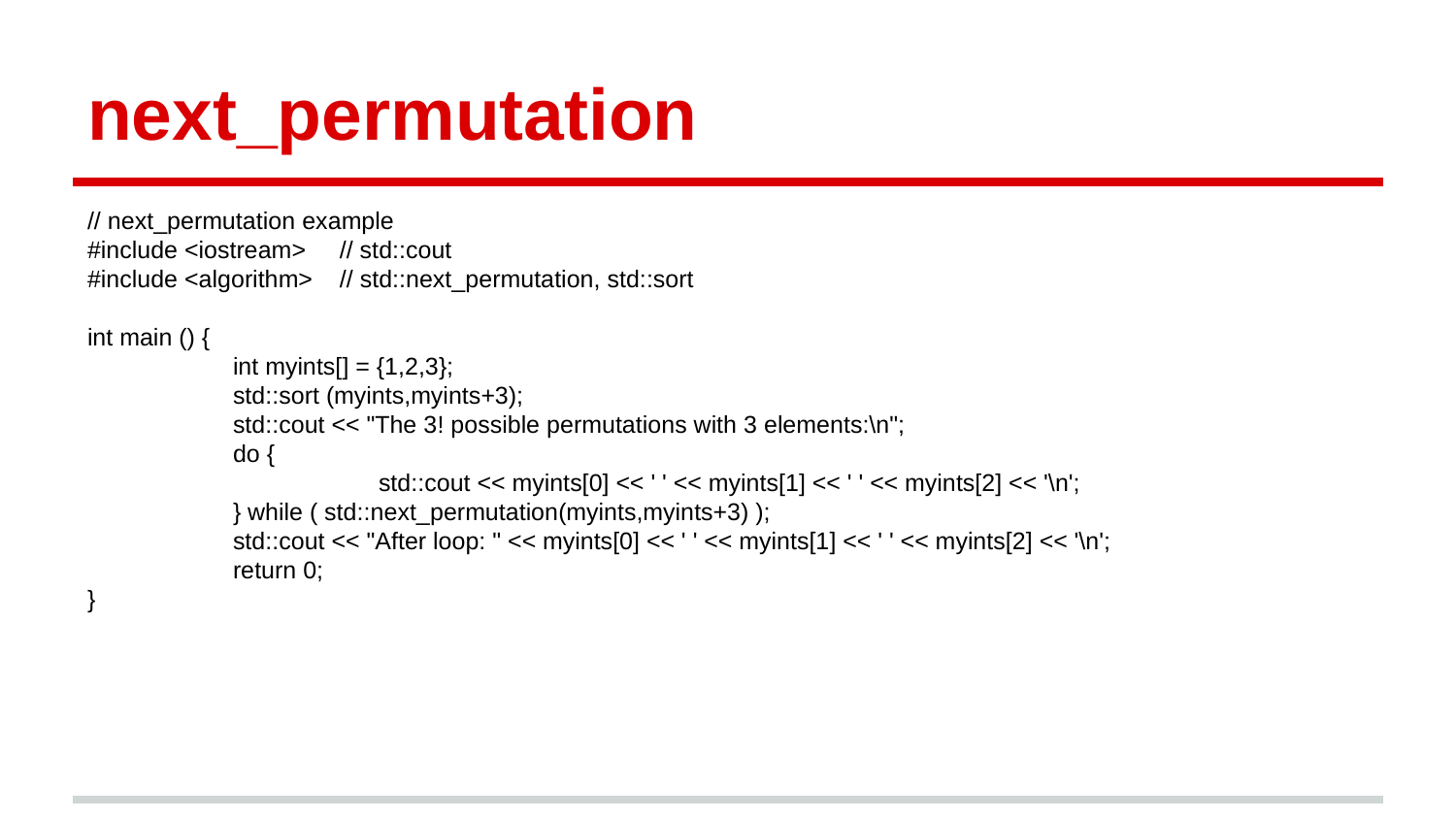

# next_permutation
// next_permutation example
#include <iostream>     // std::cout
#include <algorithm>    // std::next_permutation, std::sort

int main () {
	int myints[] = {1,2,3};
	std::sort (myints,myints+3);
	std::cout << "The 3! possible permutations with 3 elements:\n";
	do {
		std::cout << myints[0] << ' ' << myints[1] << ' ' << myints[2] << '\n';
	} while ( std::next_permutation(myints,myints+3) );
	std::cout << "After loop: " << myints[0] << ' ' << myints[1] << ' ' << myints[2] << '\n';
	return 0;
}